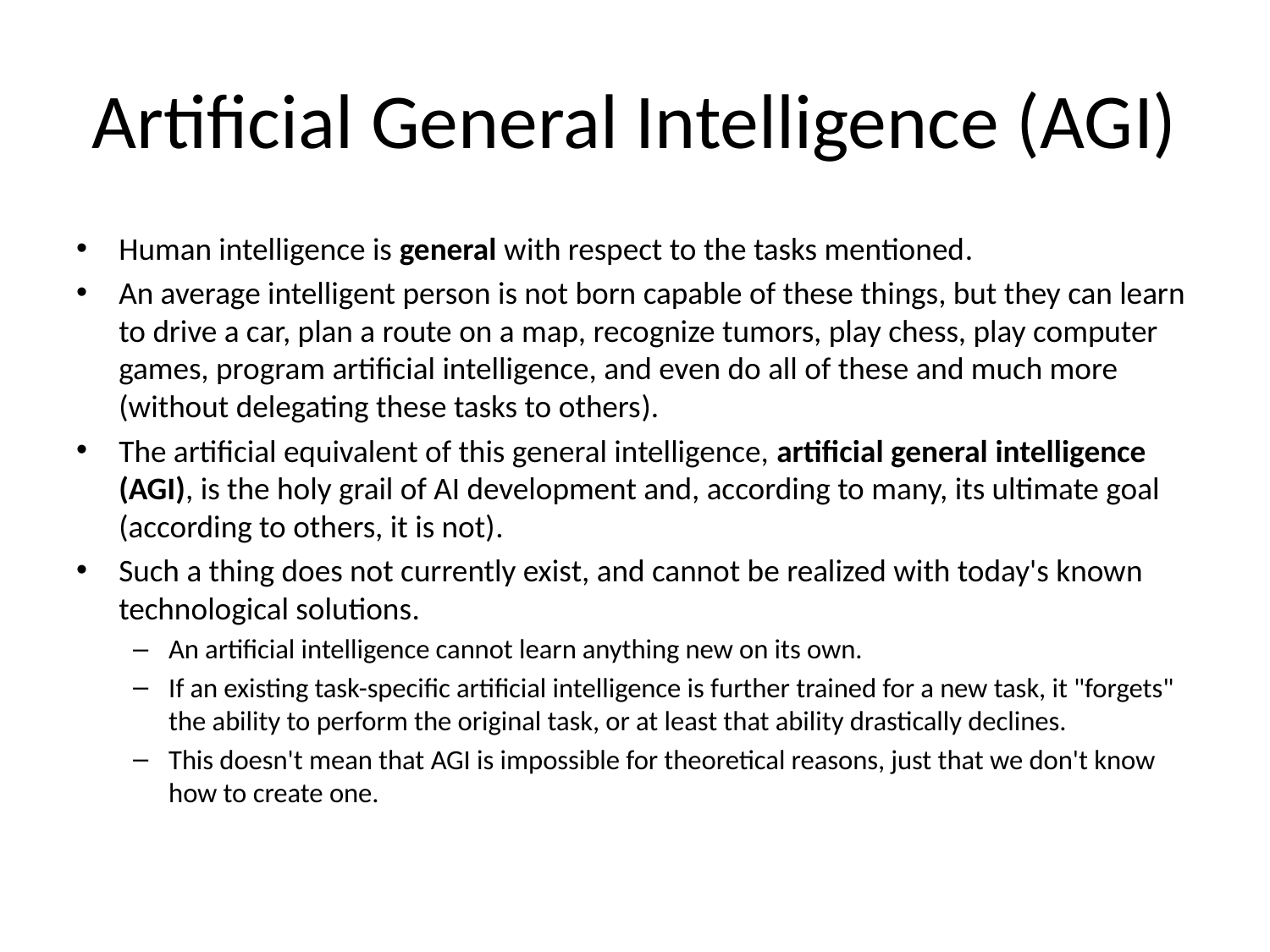

# Artificial General Intelligence (AGI)
Human intelligence is general with respect to the tasks mentioned.
An average intelligent person is not born capable of these things, but they can learn to drive a car, plan a route on a map, recognize tumors, play chess, play computer games, program artificial intelligence, and even do all of these and much more (without delegating these tasks to others).
The artificial equivalent of this general intelligence, artificial general intelligence (AGI), is the holy grail of AI development and, according to many, its ultimate goal (according to others, it is not).
Such a thing does not currently exist, and cannot be realized with today's known technological solutions.
An artificial intelligence cannot learn anything new on its own.
If an existing task-specific artificial intelligence is further trained for a new task, it "forgets" the ability to perform the original task, or at least that ability drastically declines.
This doesn't mean that AGI is impossible for theoretical reasons, just that we don't know how to create one.